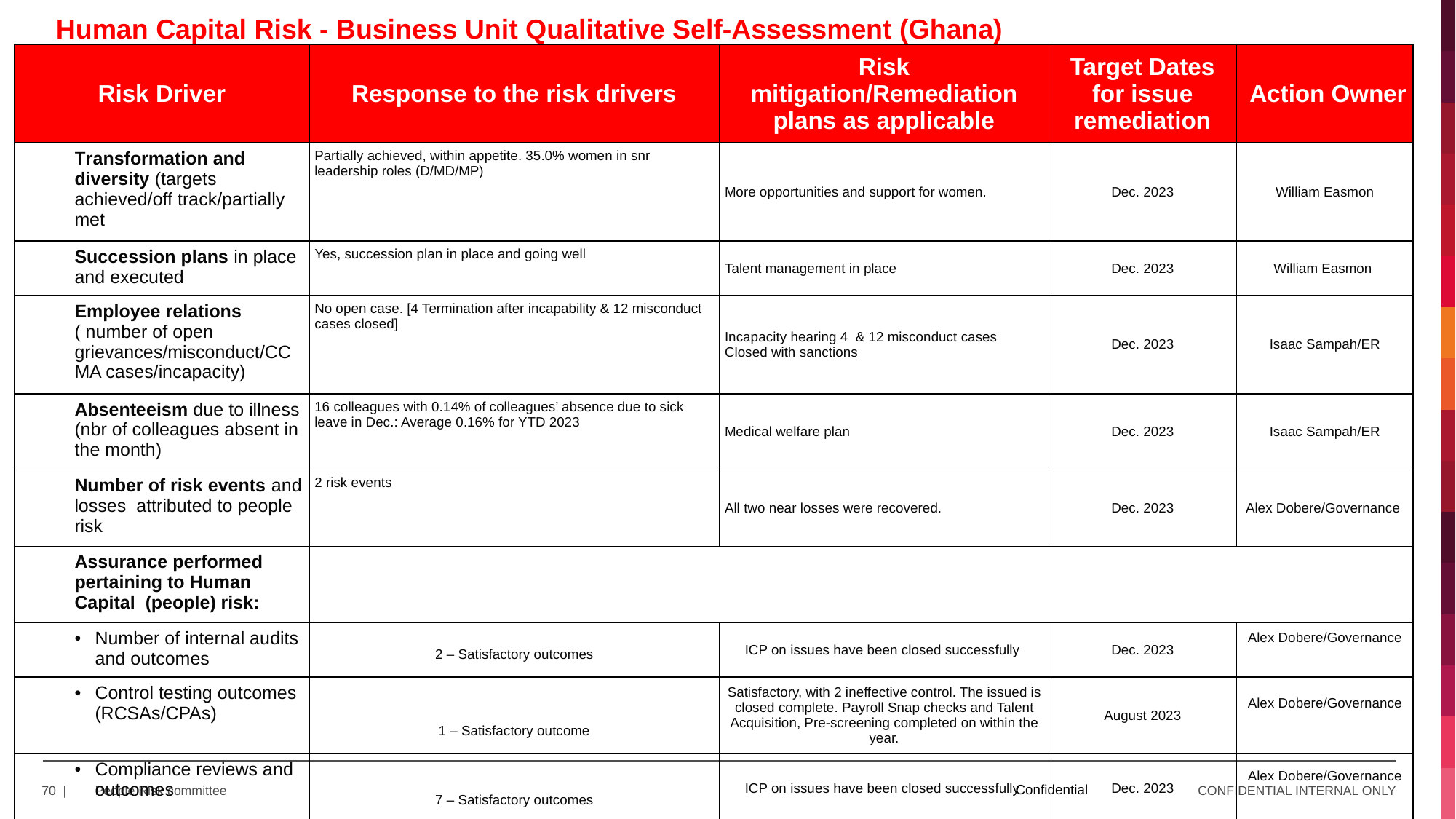

Human Capital Risk - Business Unit Qualitative Self-Assessment (Ghana)
| Risk Driver | Response to the risk drivers | Risk mitigation/Remediation plans as applicable | Target Dates for issue remediation | Action Owner |
| --- | --- | --- | --- | --- |
| Transformation and diversity (targets achieved/off track/partially met | Partially achieved, within appetite. 35.0% women in snr leadership roles (D/MD/MP) | More opportunities and support for women. | Dec. 2023 | William Easmon |
| Succession plans in place and executed | Yes, succession plan in place and going well | Talent management in place | Dec. 2023 | William Easmon |
| Employee relations ( number of open grievances/misconduct/CCMA cases/incapacity) | No open case. [4 Termination after incapability & 12 misconduct cases closed] | Incapacity hearing 4 & 12 misconduct cases Closed with sanctions | Dec. 2023 | Isaac Sampah/ER |
| Absenteeism due to illness (nbr of colleagues absent in the month) | 16 colleagues with 0.14% of colleagues’ absence due to sick leave in Dec.: Average 0.16% for YTD 2023 | Medical welfare plan | Dec. 2023 | Isaac Sampah/ER |
| Number of risk events and losses attributed to people risk | 2 risk events | All two near losses were recovered. | Dec. 2023 | Alex Dobere/Governance |
| Assurance performed pertaining to Human Capital (people) risk: |  |  |  |  |
| Number of internal audits and outcomes | 2 – Satisfactory outcomes | ICP on issues have been closed successfully | Dec. 2023 | Alex Dobere/Governance |
| Control testing outcomes (RCSAs/CPAs) | 1 – Satisfactory outcome | Satisfactory, with 2 ineffective control. The issued is closed complete. Payroll Snap checks and Talent Acquisition, Pre-screening completed on within the year. | August 2023 | Alex Dobere/Governance |
| Compliance reviews and outcomes | 7 – Satisfactory outcomes | ICP on issues have been closed successfully | Dec. 2023 | Alex Dobere/Governance |
Confidential